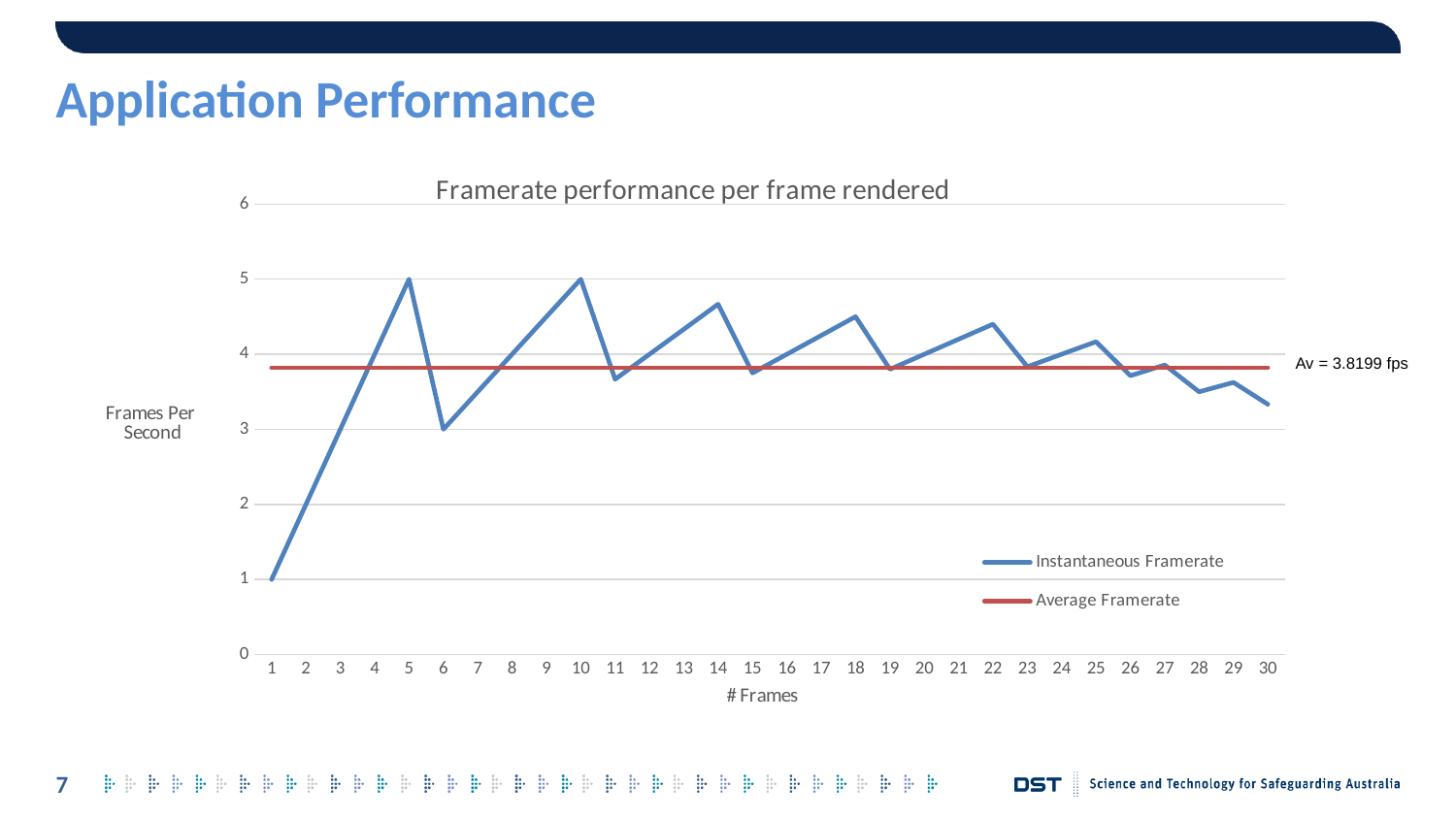

# Application Performance

### Chart: Framerate performance per frame rendered

| Category |  |  |
|---|---|---|

Av = 3.8199 fps